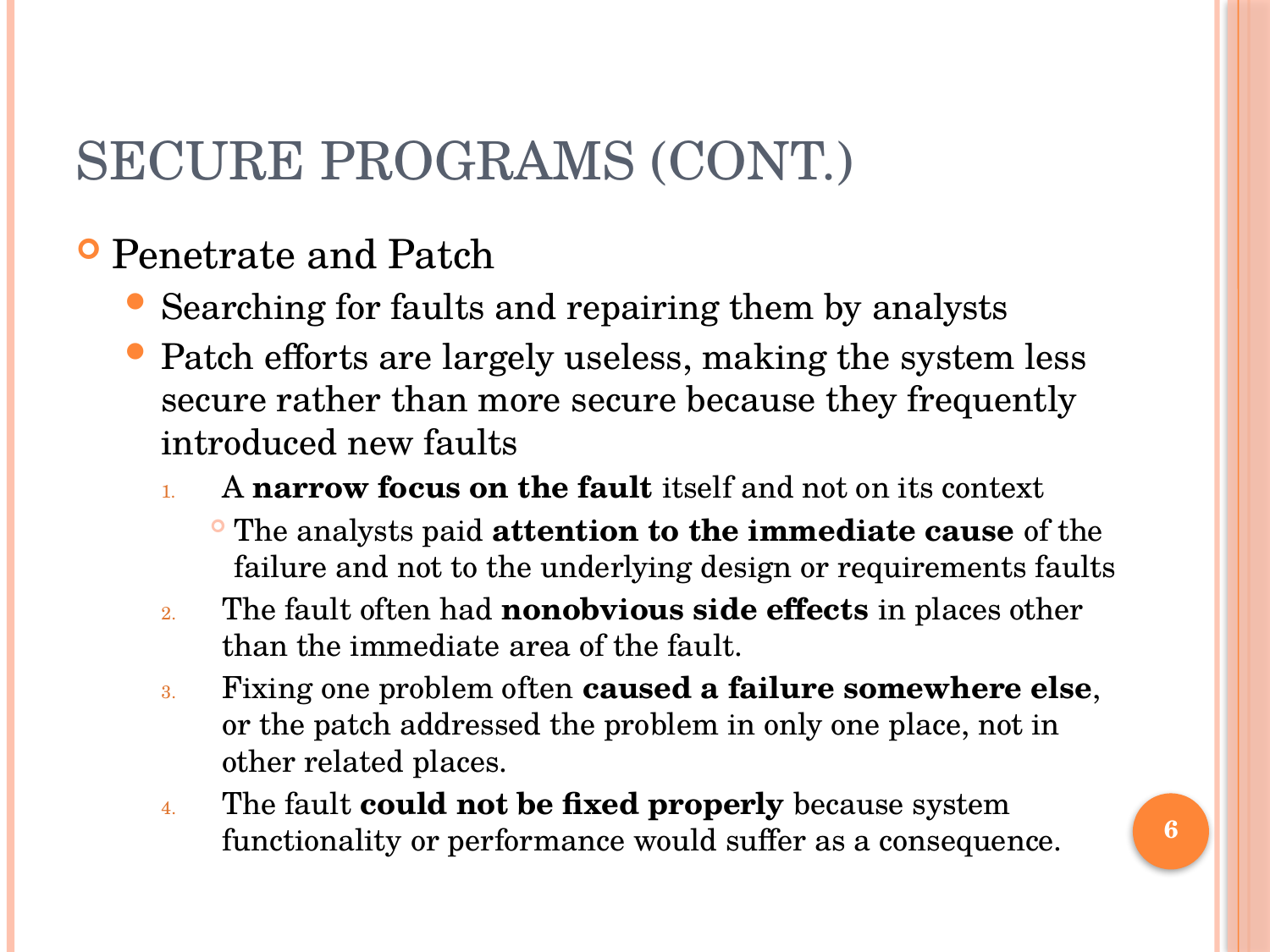

# Secure Programs (cont.)
Penetrate and Patch
Searching for faults and repairing them by analysts
Patch efforts are largely useless, making the system less secure rather than more secure because they frequently introduced new faults
A narrow focus on the fault itself and not on its context
The analysts paid attention to the immediate cause of the failure and not to the underlying design or requirements faults
The fault often had nonobvious side effects in places other than the immediate area of the fault.
Fixing one problem often caused a failure somewhere else, or the patch addressed the problem in only one place, not in other related places.
The fault could not be fixed properly because system functionality or performance would suffer as a consequence.
6